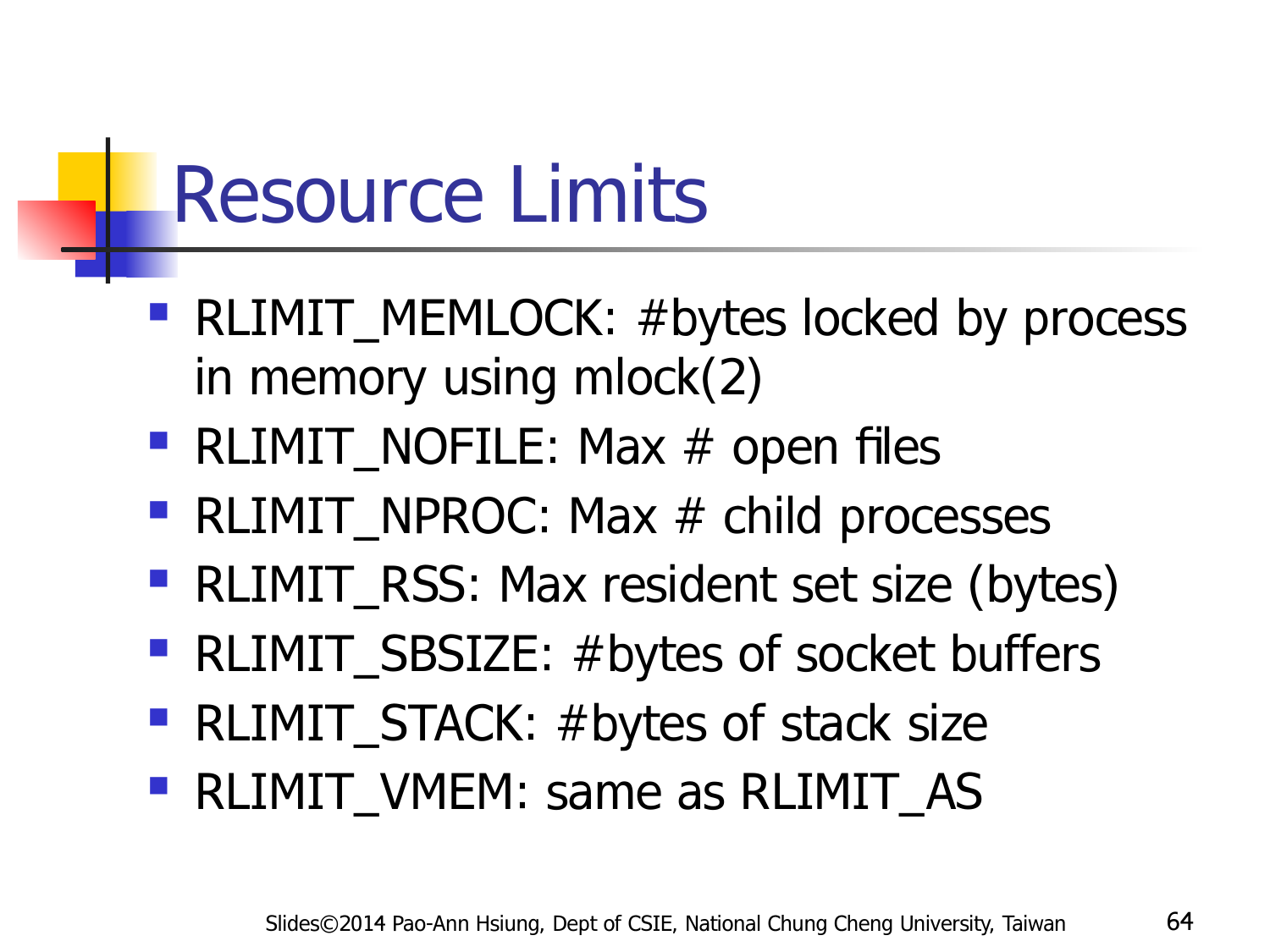

# Resource Limits
RLIMIT_MEMLOCK: #bytes locked by process in memory using mlock(2)
RLIMIT_NOFILE: Max # open files
RLIMIT_NPROC: Max # child processes
RLIMIT_RSS: Max resident set size (bytes)
RLIMIT_SBSIZE: #bytes of socket buffers
RLIMIT_STACK: #bytes of stack size
RLIMIT_VMEM: same as RLIMIT_AS
Slides©2014 Pao-Ann Hsiung, Dept of CSIE, National Chung Cheng University, Taiwan
64